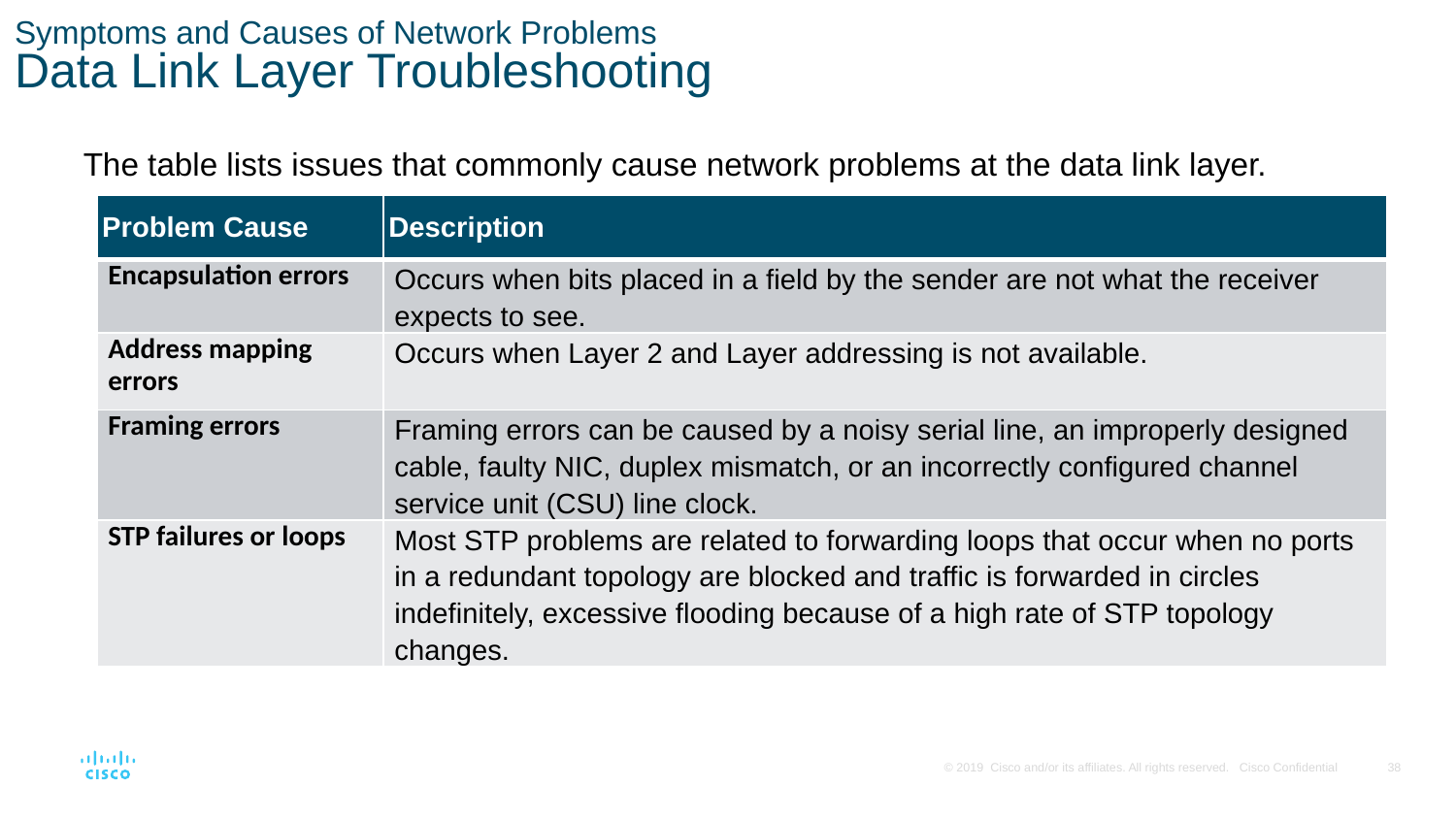

# Symptoms and Causes of Network Problems Data Link Layer Troubleshooting
The table lists issues that commonly cause network problems at the data link layer.
| Problem Cause | Description |
| --- | --- |
| Encapsulation errors | Occurs when bits placed in a field by the sender are not what the receiver expects to see. |
| Address mapping errors | Occurs when Layer 2 and Layer addressing is not available. |
| Framing errors | Framing errors can be caused by a noisy serial line, an improperly designed cable, faulty NIC, duplex mismatch, or an incorrectly configured channel service unit (CSU) line clock. |
| STP failures or loops | Most STP problems are related to forwarding loops that occur when no ports in a redundant topology are blocked and traffic is forwarded in circles indefinitely, excessive flooding because of a high rate of STP topology changes. |